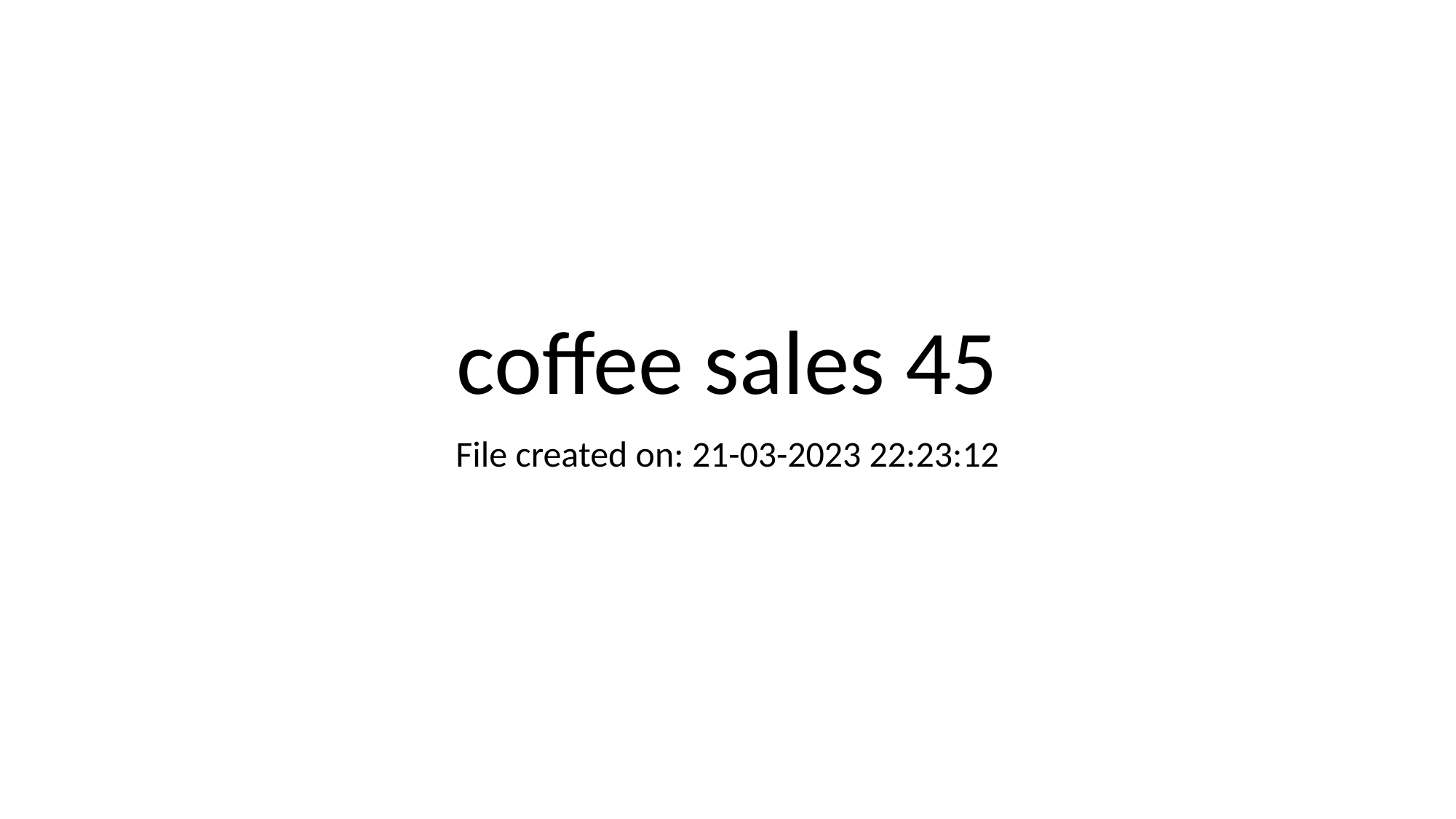

# coffee sales 45
File created on: 21-03-2023 22:23:12